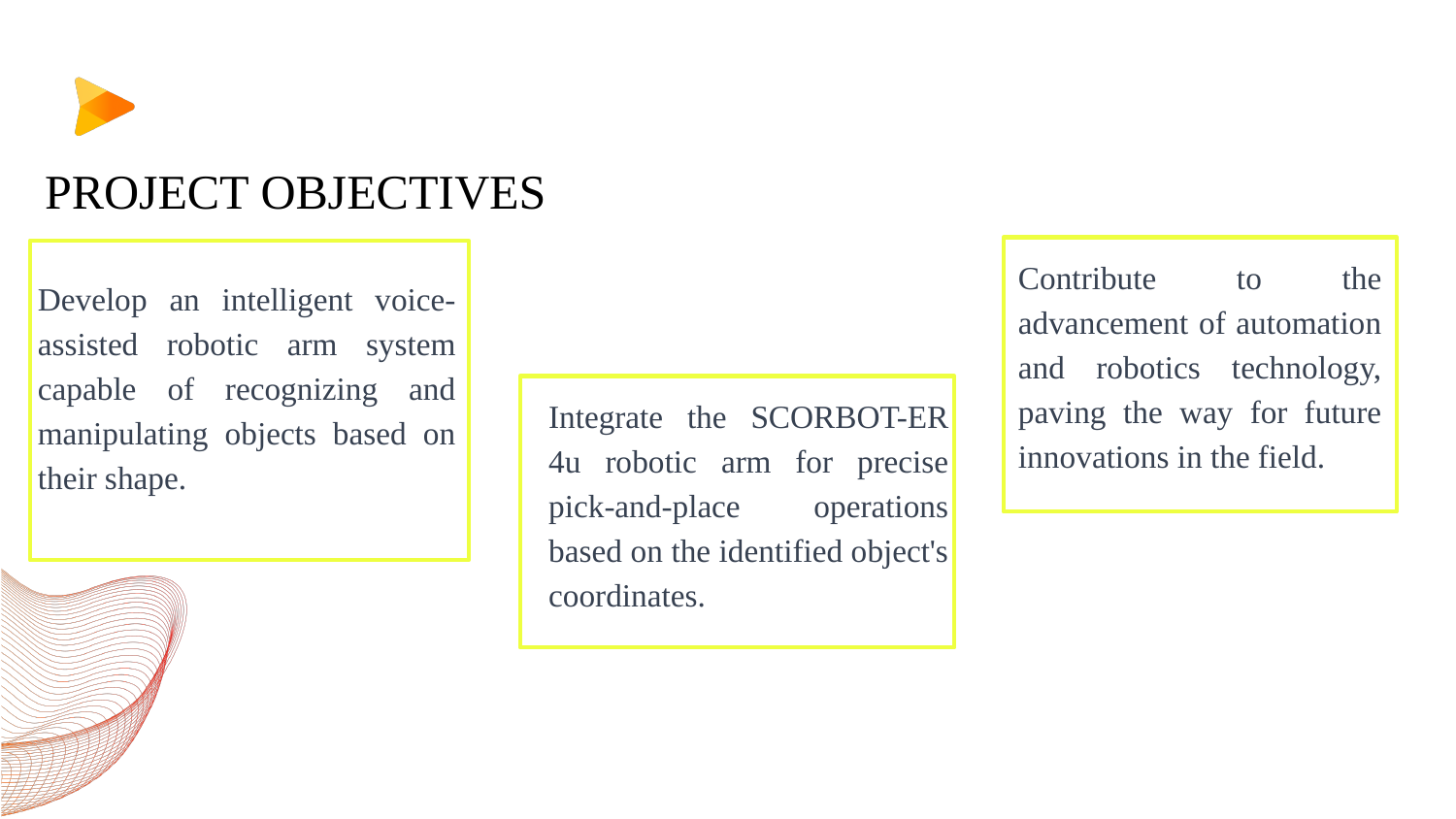

# PROJECT OBJECTIVES
Contribute to the advancement of automation and robotics technology, paving the way for future innovations in the field.

Develop an intelligent voice-assisted robotic arm system capable of recognizing and manipulating objects based on their shape.
Integrate the SCORBOT-ER 4u robotic arm for precise pick-and-place operations based on the identified object's coordinates.